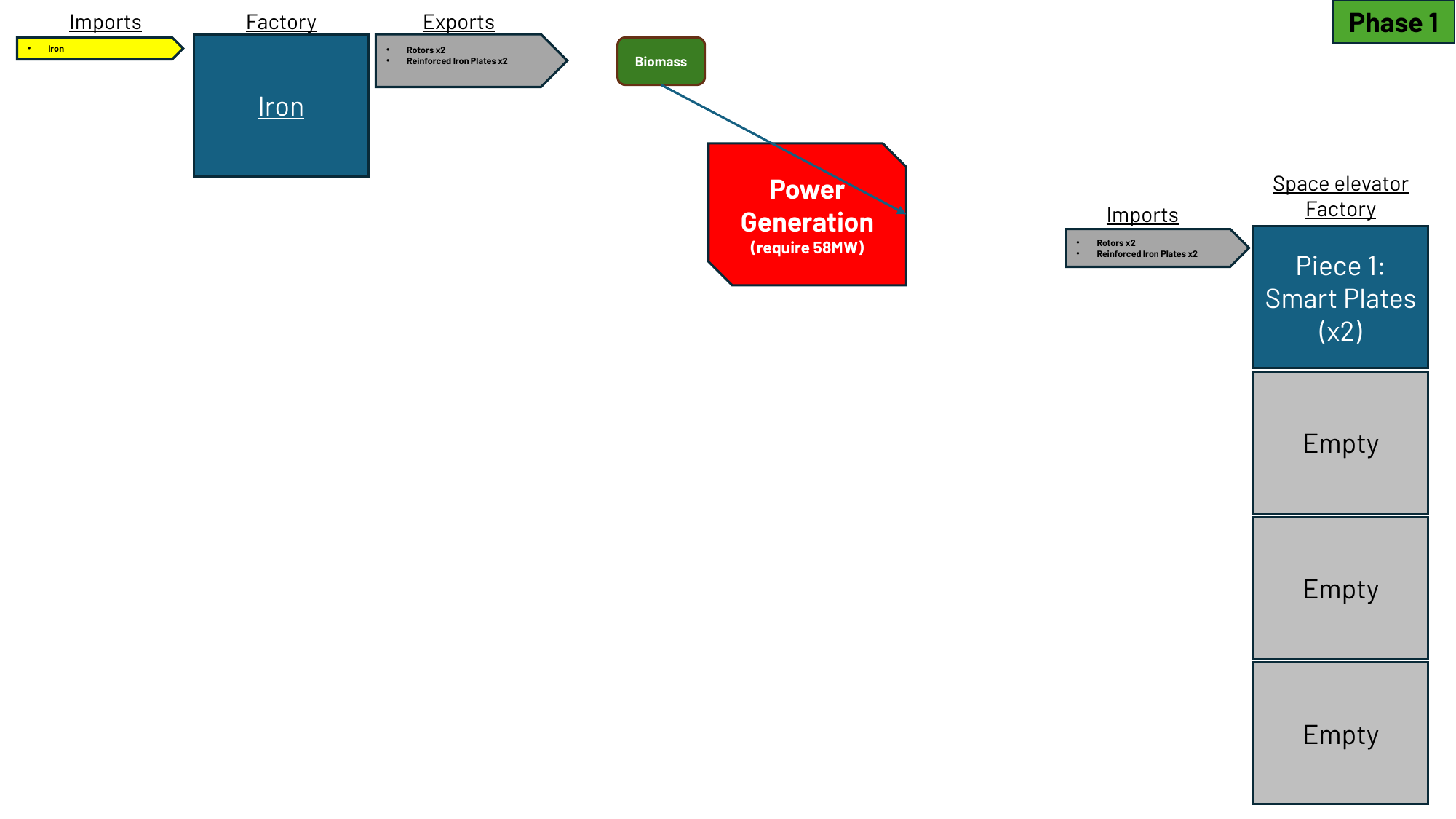

Phase 1
Imports
Factory
Exports
Iron
Rotors x2
Reinforced Iron Plates x2

Iron
Biomass
Power Generation
(require 58MW)
Space elevator Factory
Imports
Piece 1:
Smart Plates
(x2)
Rotors x2
Reinforced Iron Plates x2
Empty
Empty
Empty